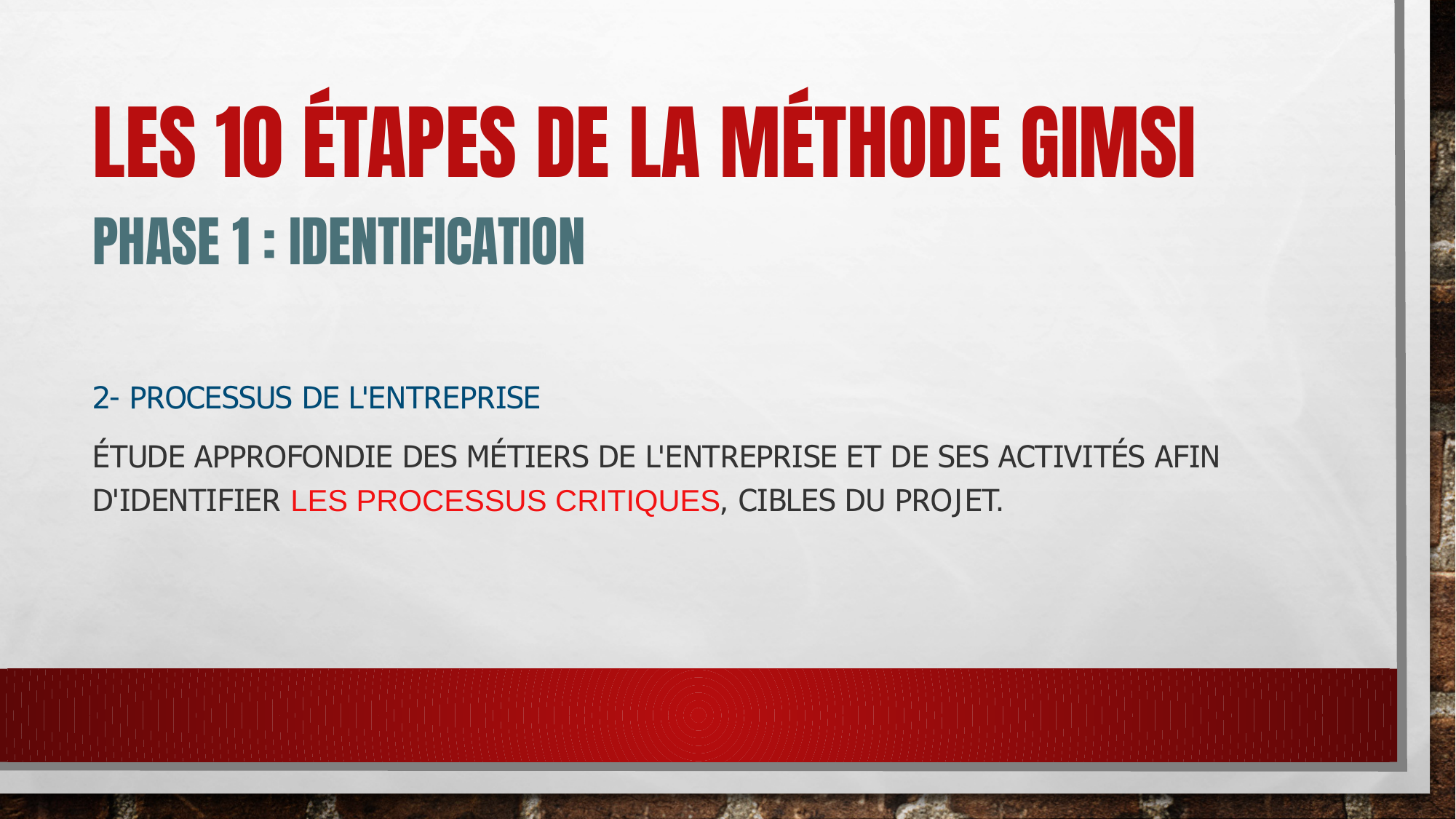

# les 10 étapes de la méthode Gimsi
Phase 1 : Identification
2- Processus de l'entreprise
Étude approfondie des métiers de l'entreprise et de ses activités afin d'identifier les processus critiques, cibles du projet.